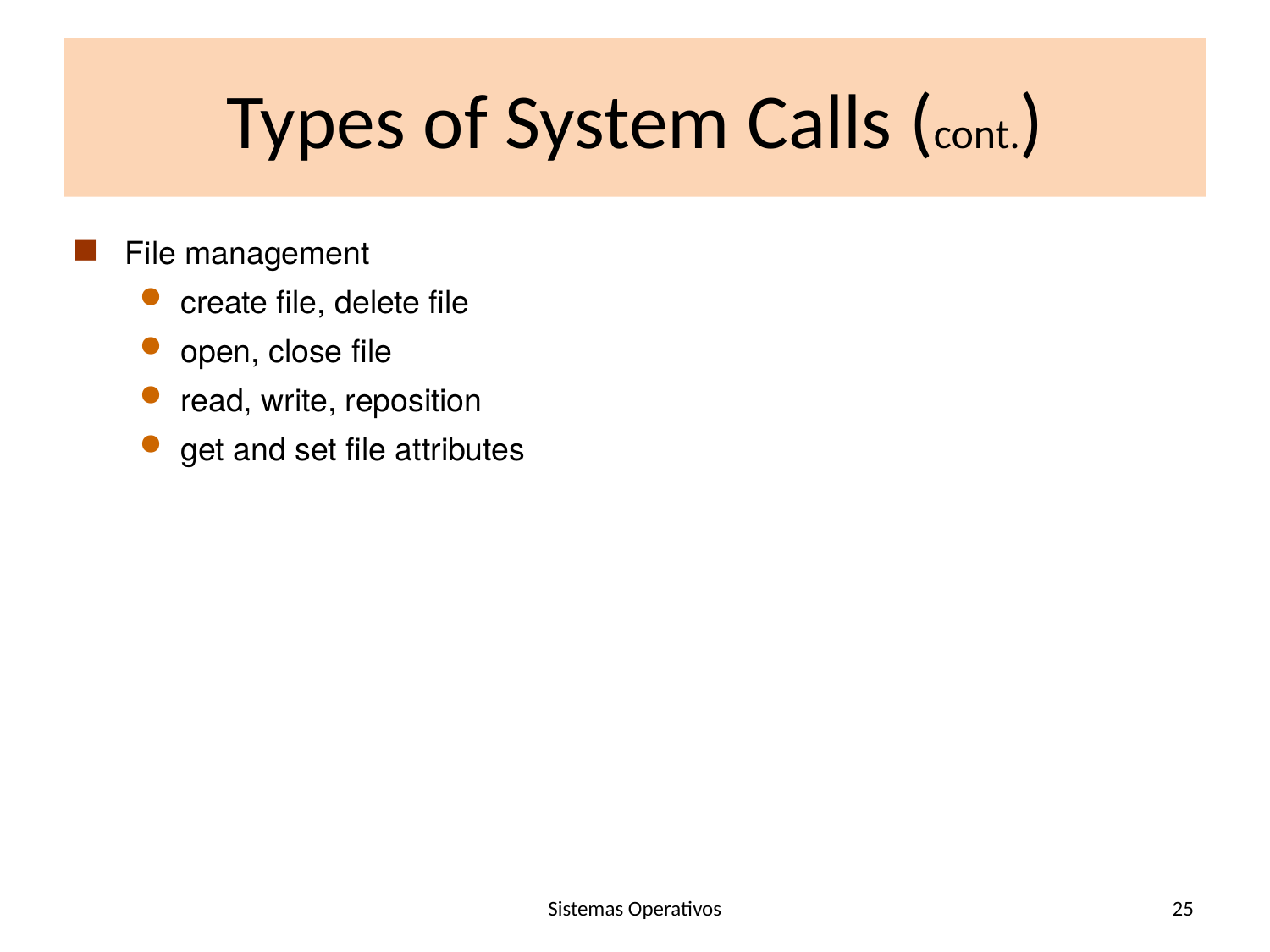

# Types of System Calls (cont.)
File management
create file, delete file
open, close file
read, write, reposition
get and set file attributes

Sistemas Operativos
25